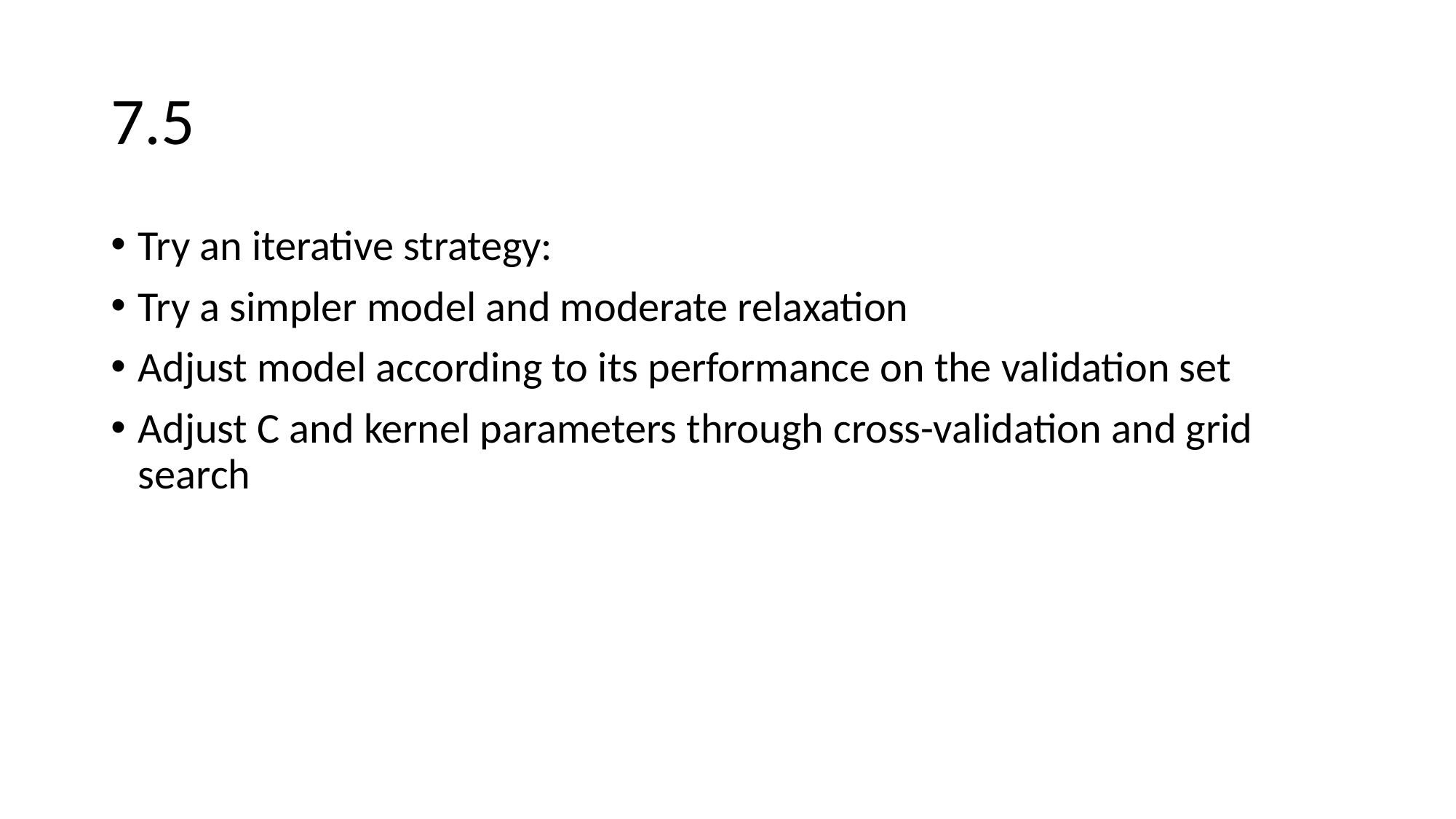

# 7.5
Try an iterative strategy:
Try a simpler model and moderate relaxation
Adjust model according to its performance on the validation set
Adjust C and kernel parameters through cross-validation and grid search